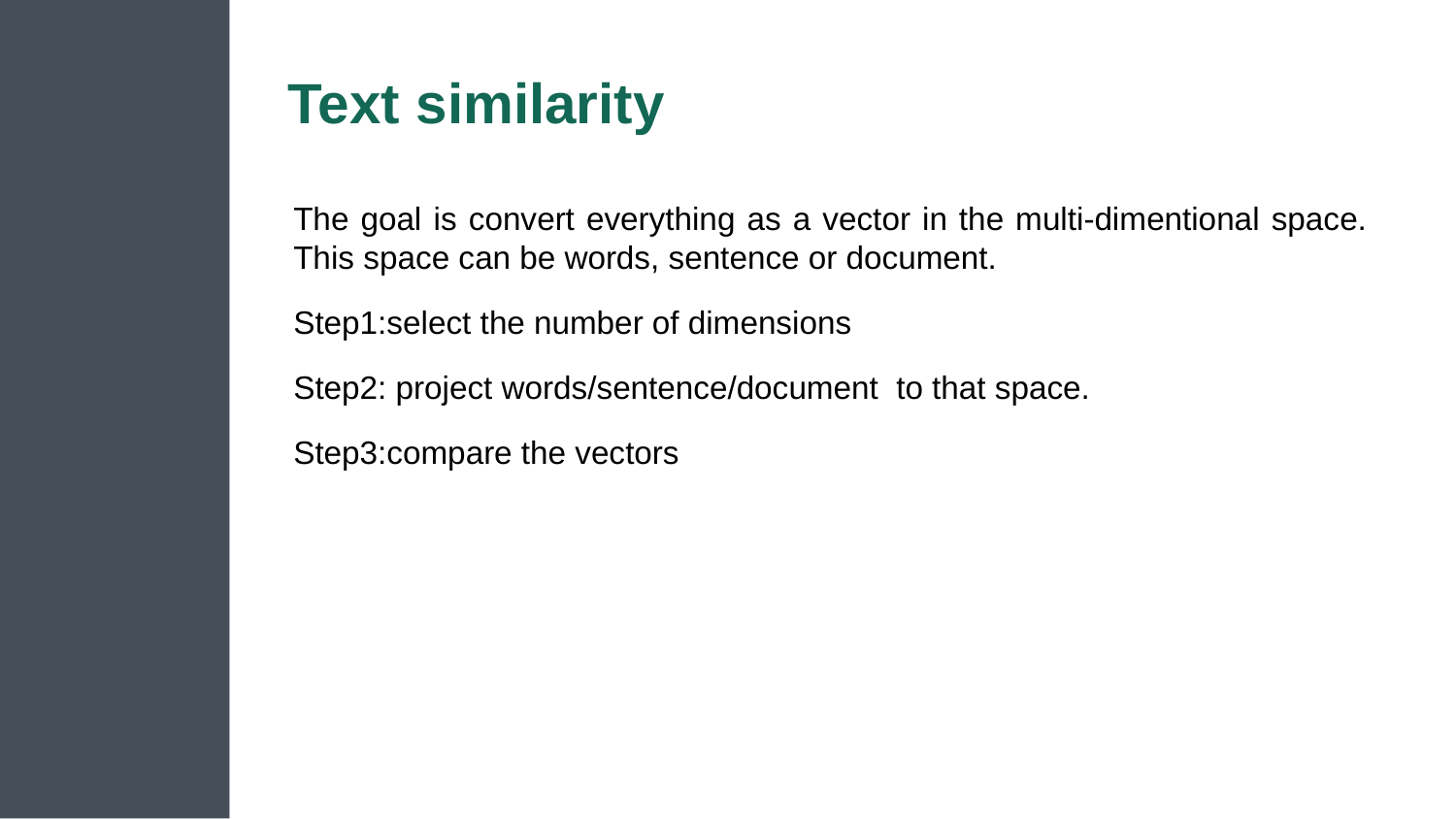

# Text similarity
The goal is convert everything as a vector in the multi-dimentional space. This space can be words, sentence or document.
Step1:select the number of dimensions
Step2: project words/sentence/document  to that space.
Step3:compare the vectors